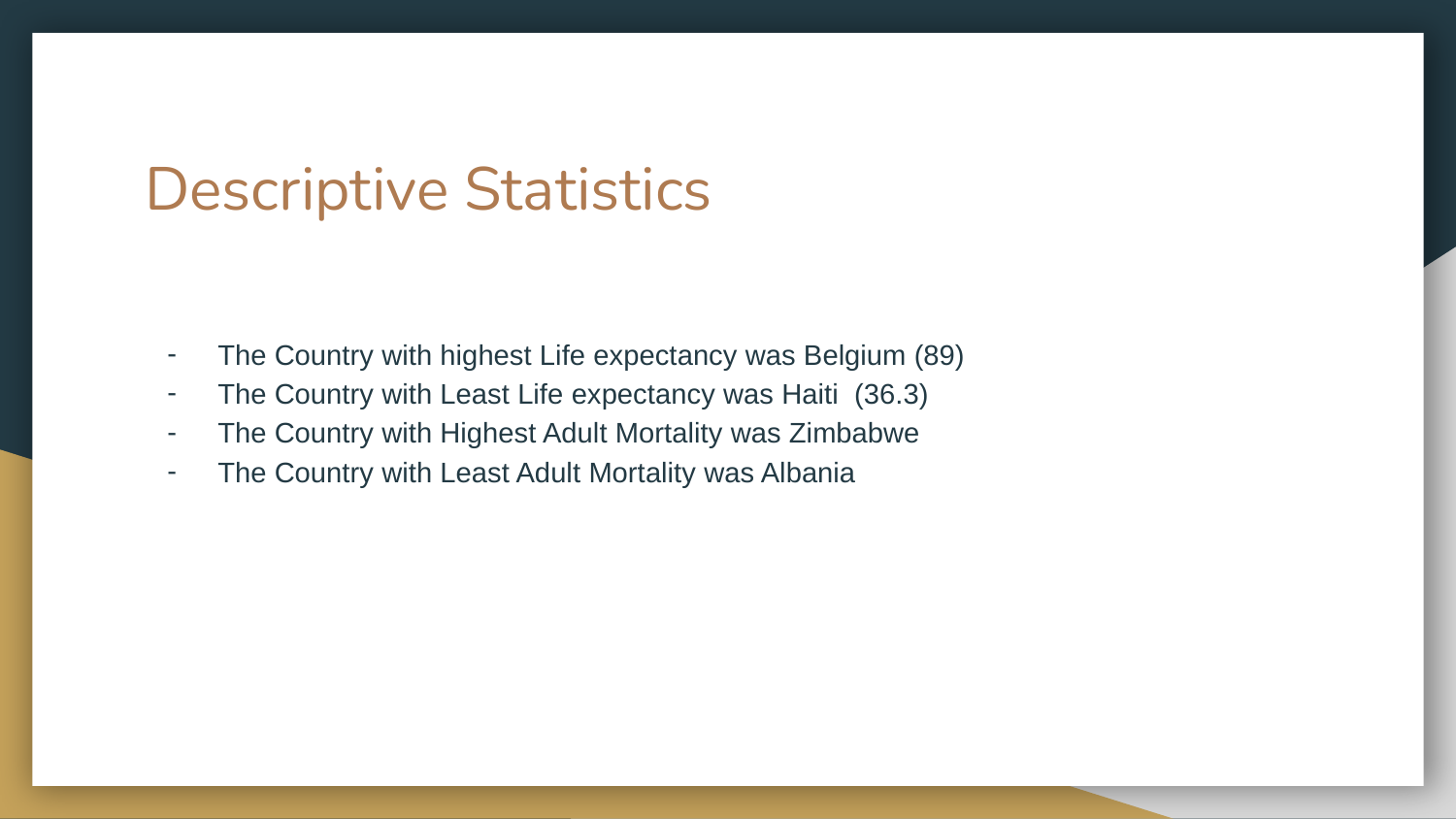

# Descriptive Statistics
The Country with highest Life expectancy was Belgium (89)
The Country with Least Life expectancy was Haiti  (36.3)
The Country with Highest Adult Mortality was Zimbabwe
The Country with Least Adult Mortality was Albania